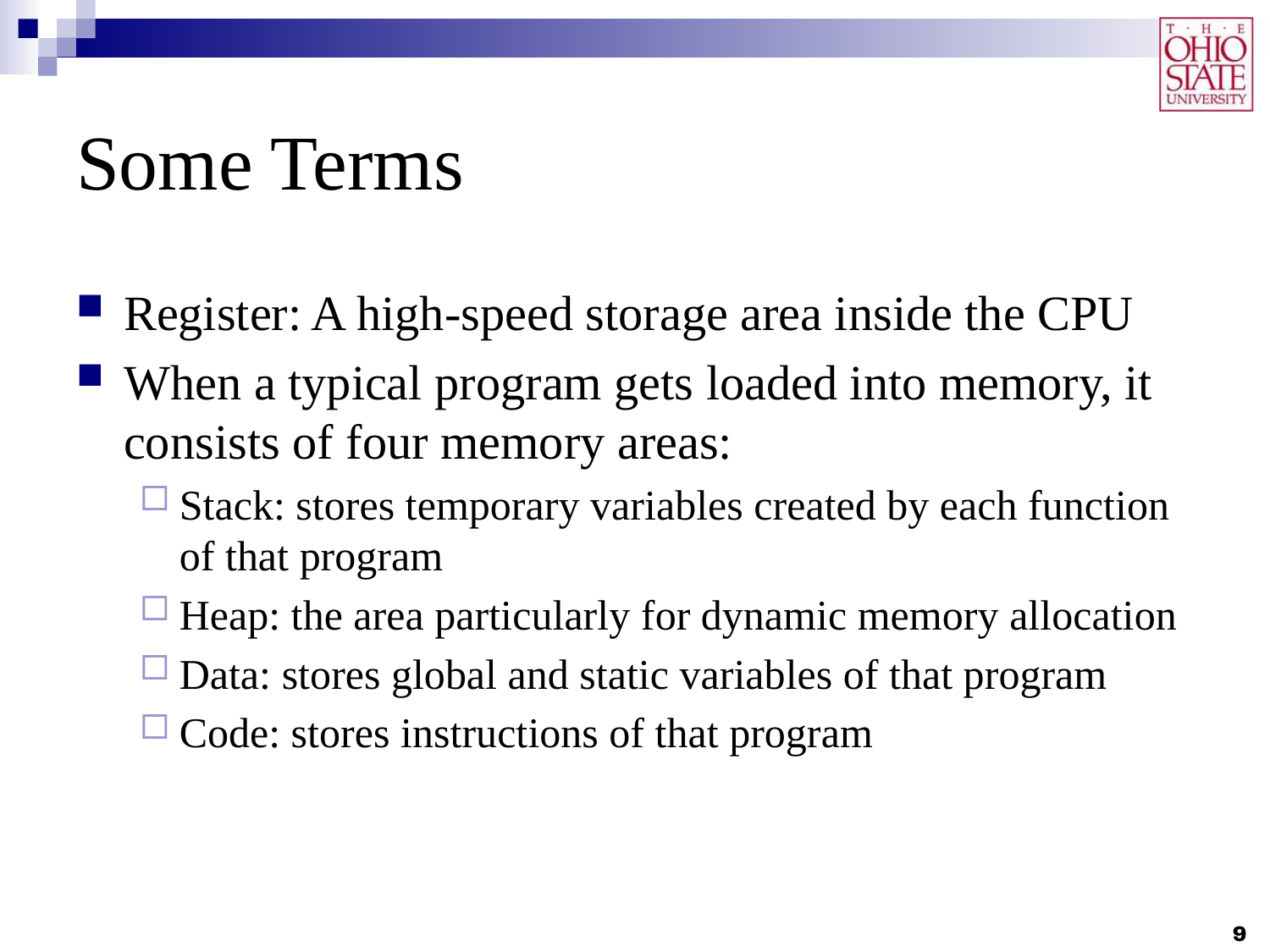

# Some Terms
Register: A high-speed storage area inside the CPU
When a typical program gets loaded into memory, it consists of four memory areas:
Stack: stores temporary variables created by each function of that program
Heap: the area particularly for dynamic memory allocation
Data: stores global and static variables of that program
Code: stores instructions of that program

9